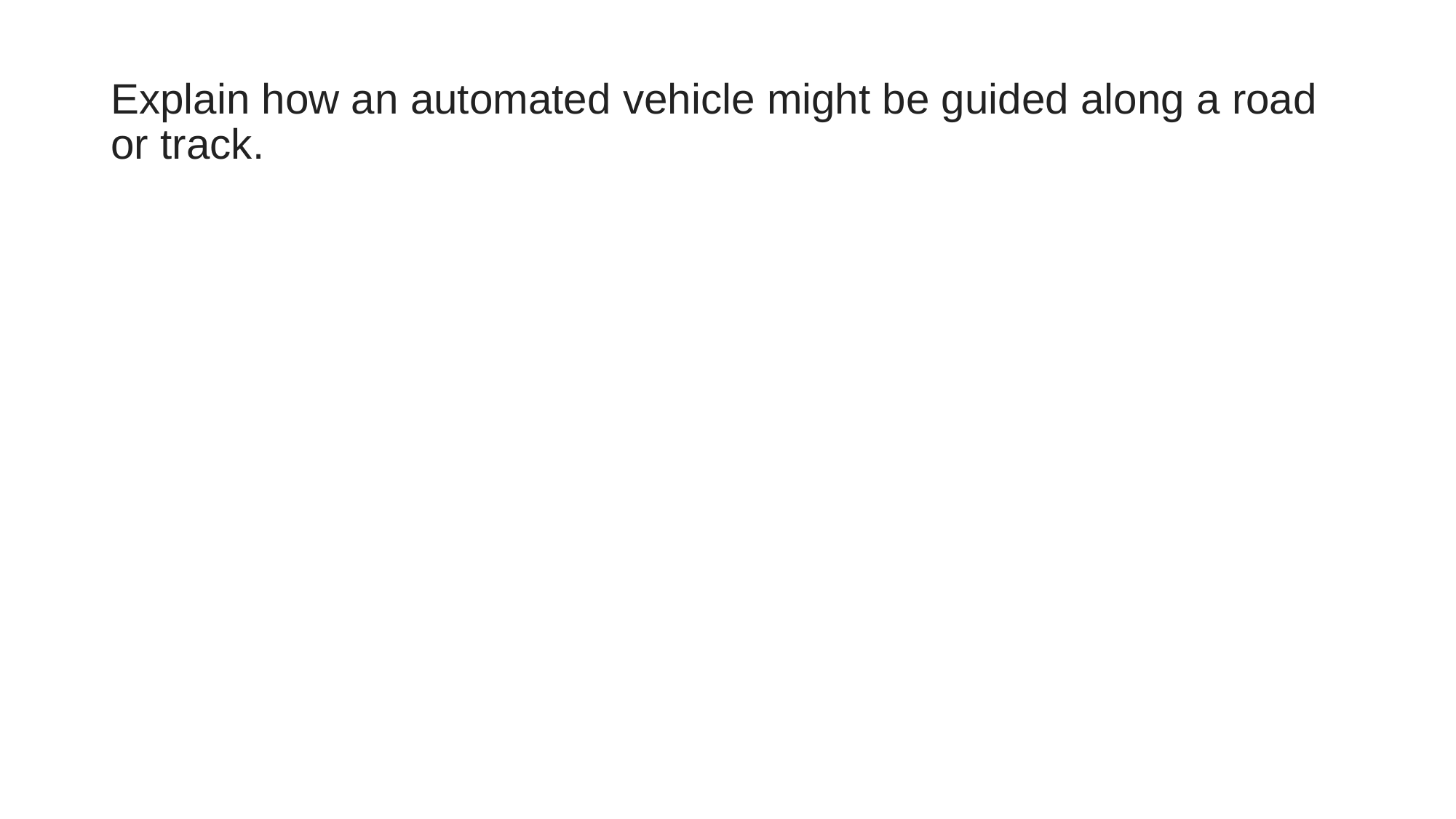

# Explain how an automated vehicle might be guided along a road or track.